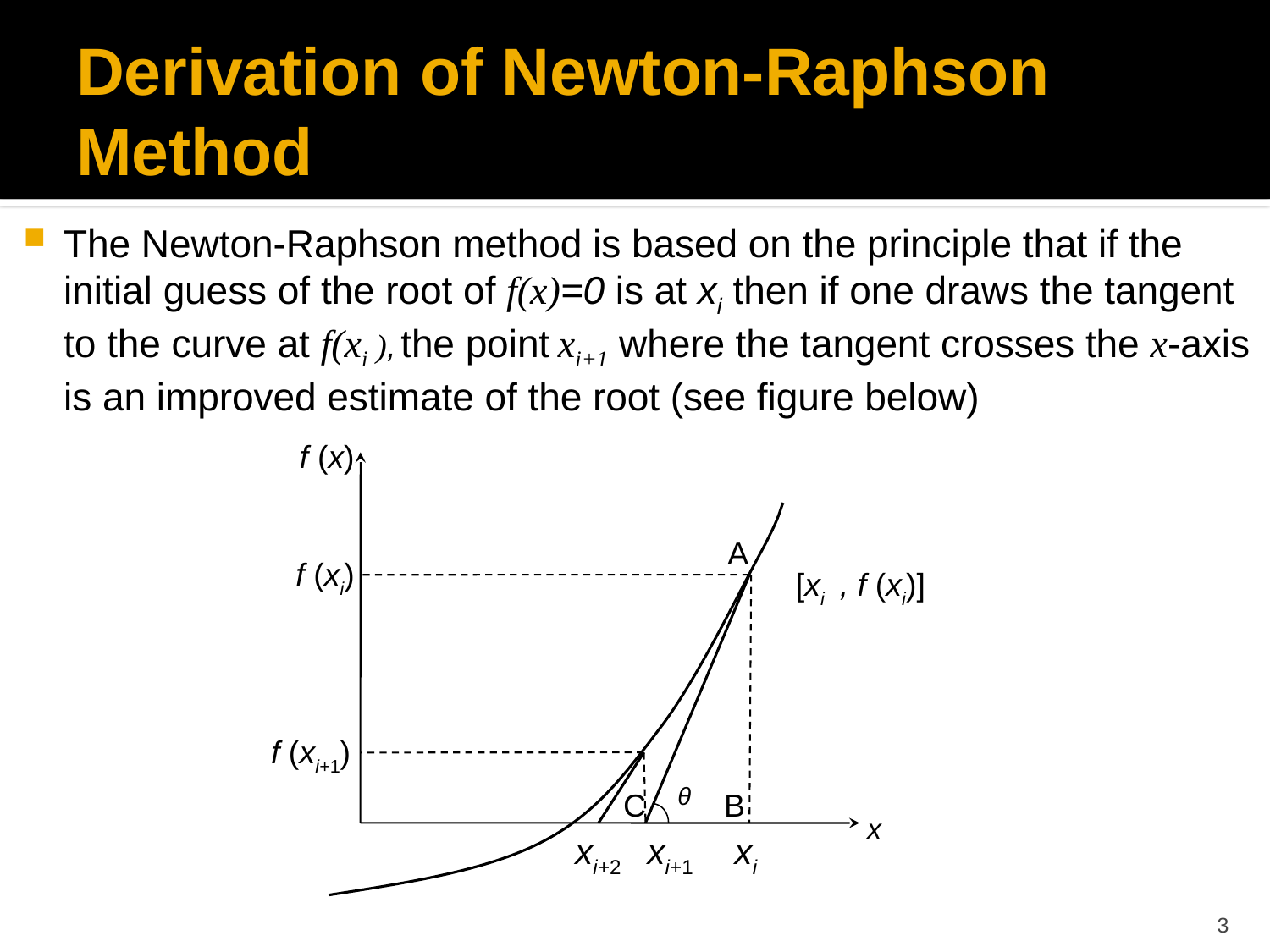

# Derivation of Newton-Raphson Method
The Newton-Raphson method is based on the principle that if the initial guess of the root of f(x)=0 is at xi then if one draws the tangent to the curve at f(xi ), the point xi+1 where the tangent crosses the x-axis is an improved estimate of the root (see figure below)

f (x)

f (xi)
[xi   , f (xi)]

f (xi+1)

    θ

    x
    xi+2
    xi+1
    xi

A
C
B
3